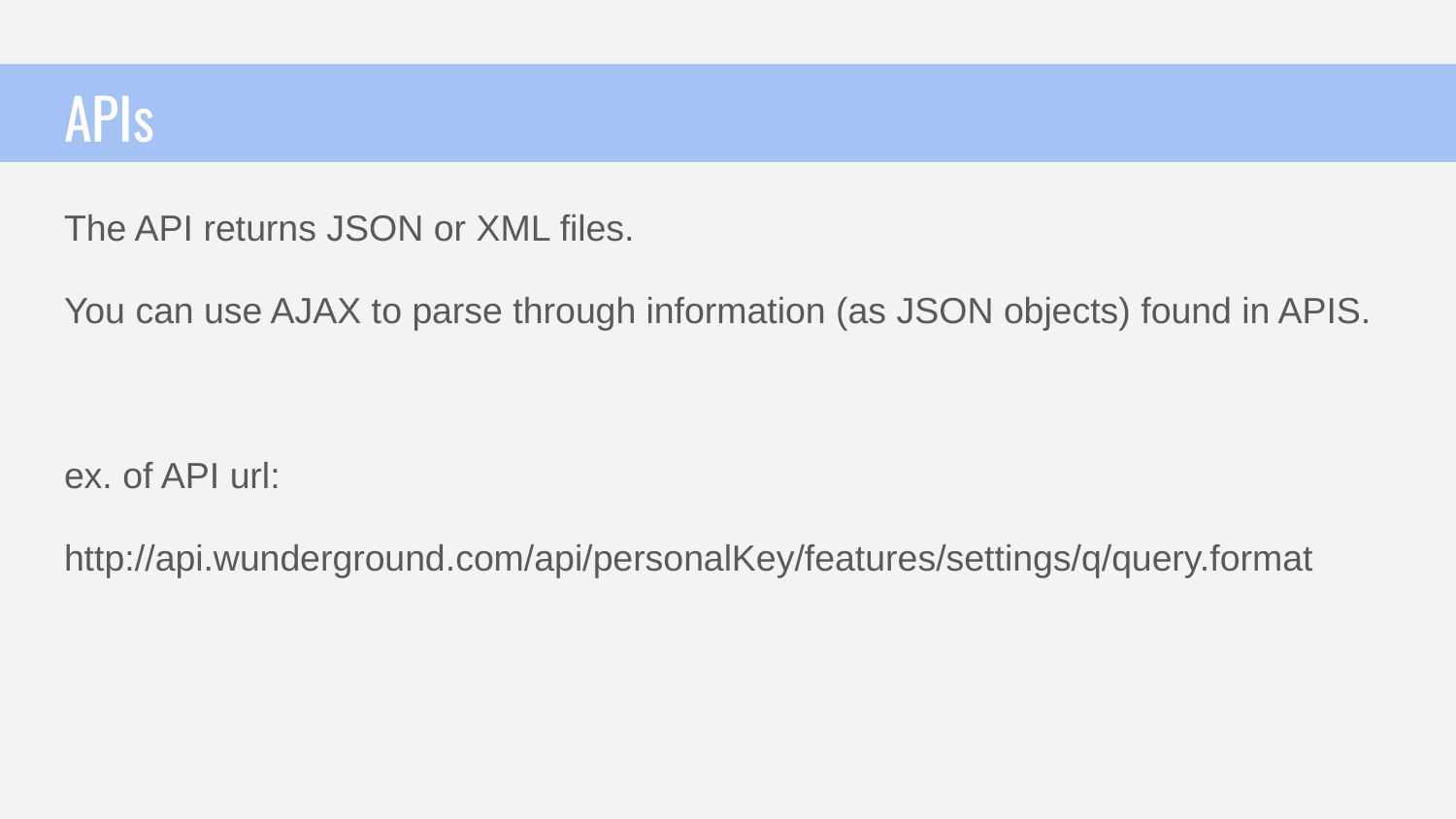

# APIs
The API returns JSON or XML files.
You can use AJAX to parse through information (as JSON objects) found in APIS.

ex. of API url:
http://api.wunderground.com/api/personalKey/features/settings/q/query.format